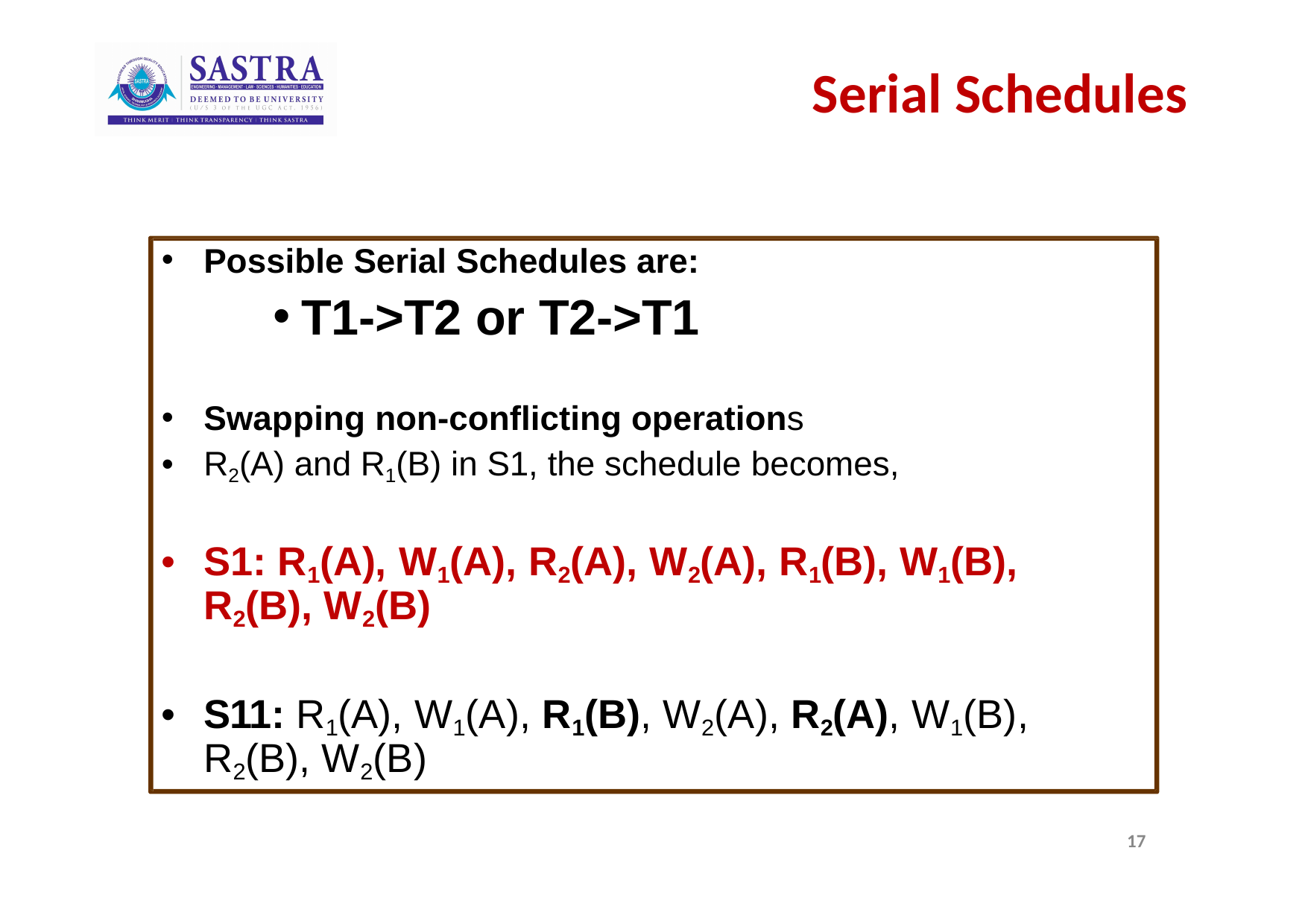

# Serial Schedules
Possible Serial Schedules are:
T1->T2 or T2->T1

Swapping non-conflicting operations
R2(A) and R1(B) in S1, the schedule becomes,

S1: R1(A), W1(A), R2(A), W2(A), R1(B), W1(B),  R2(B), W2(B)

S11: R1(A), W1(A), R1(B), W2(A), R2(A), W1(B),  R2(B), W2(B)

17